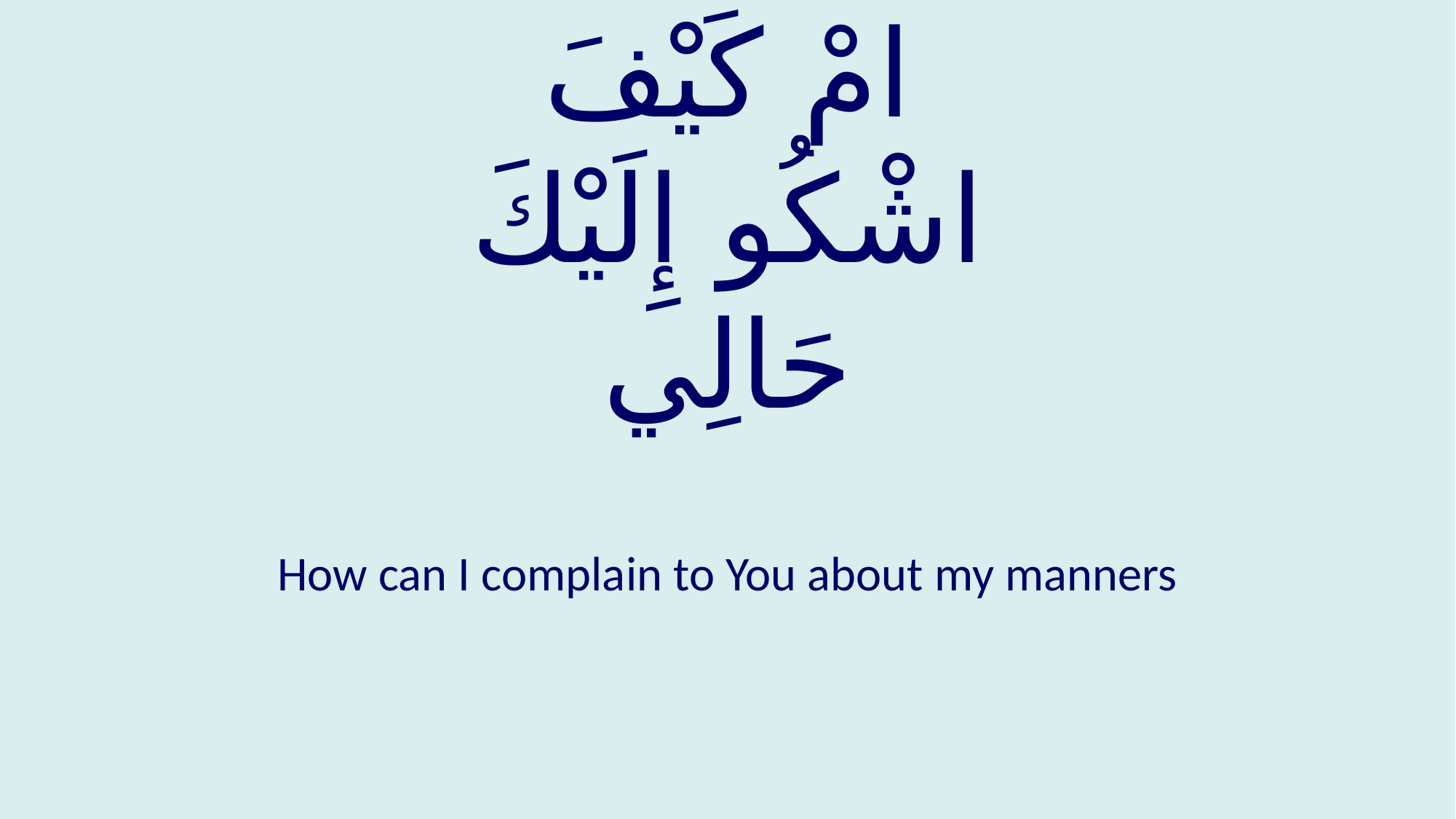

# امْ كَيْفَ اشْكُو إِلَيْكَ حَالِي
How can I complain to You about my manners